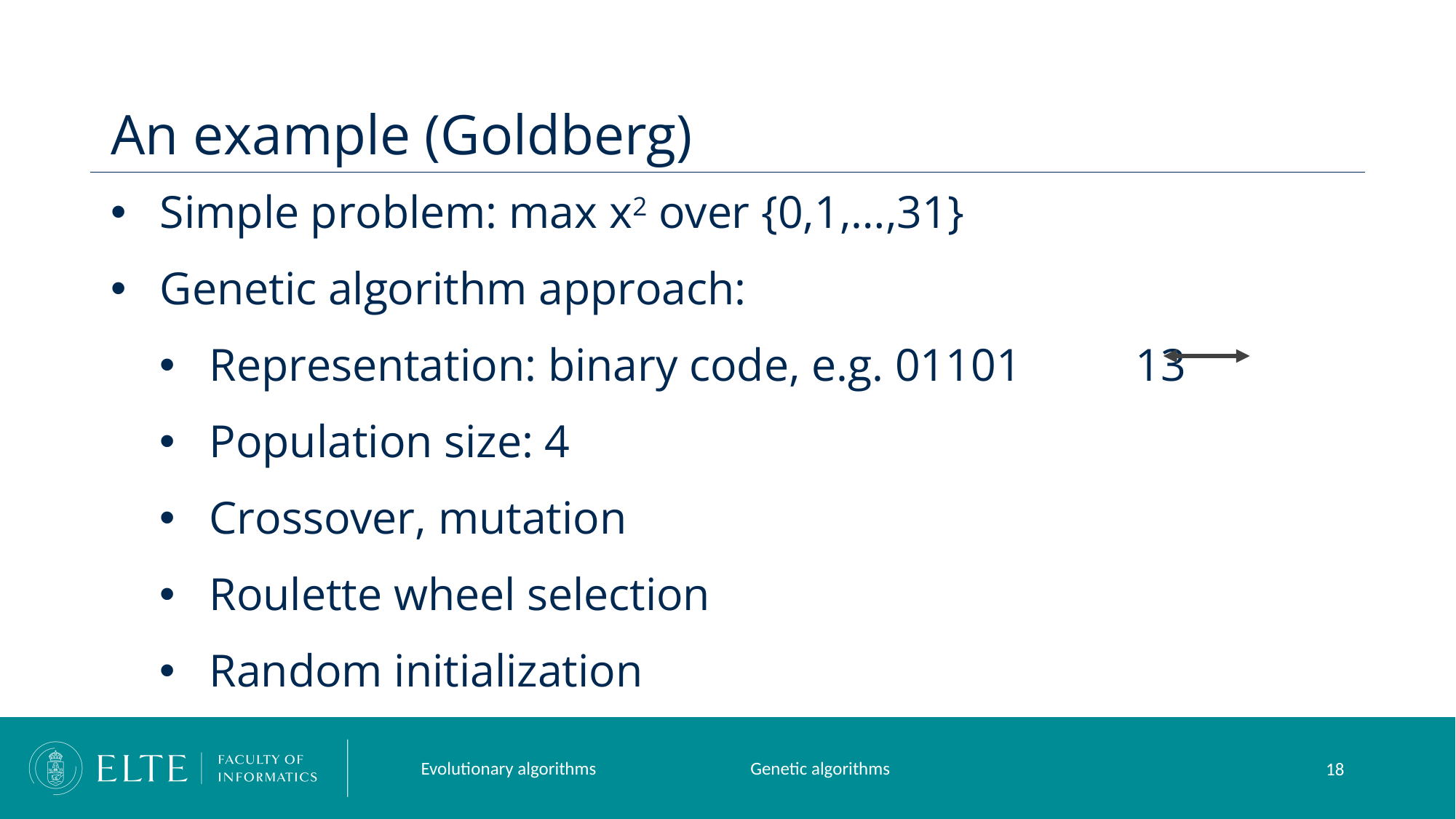

# An example (Goldberg)
Simple problem: max x2 over {0,1,…,31}
Genetic algorithm approach:
Representation: binary code, e.g. 01101          13
Population size: 4
Crossover, mutation
Roulette wheel selection
Random initialization

Evolutionary algorithms
Genetic algorithms
18